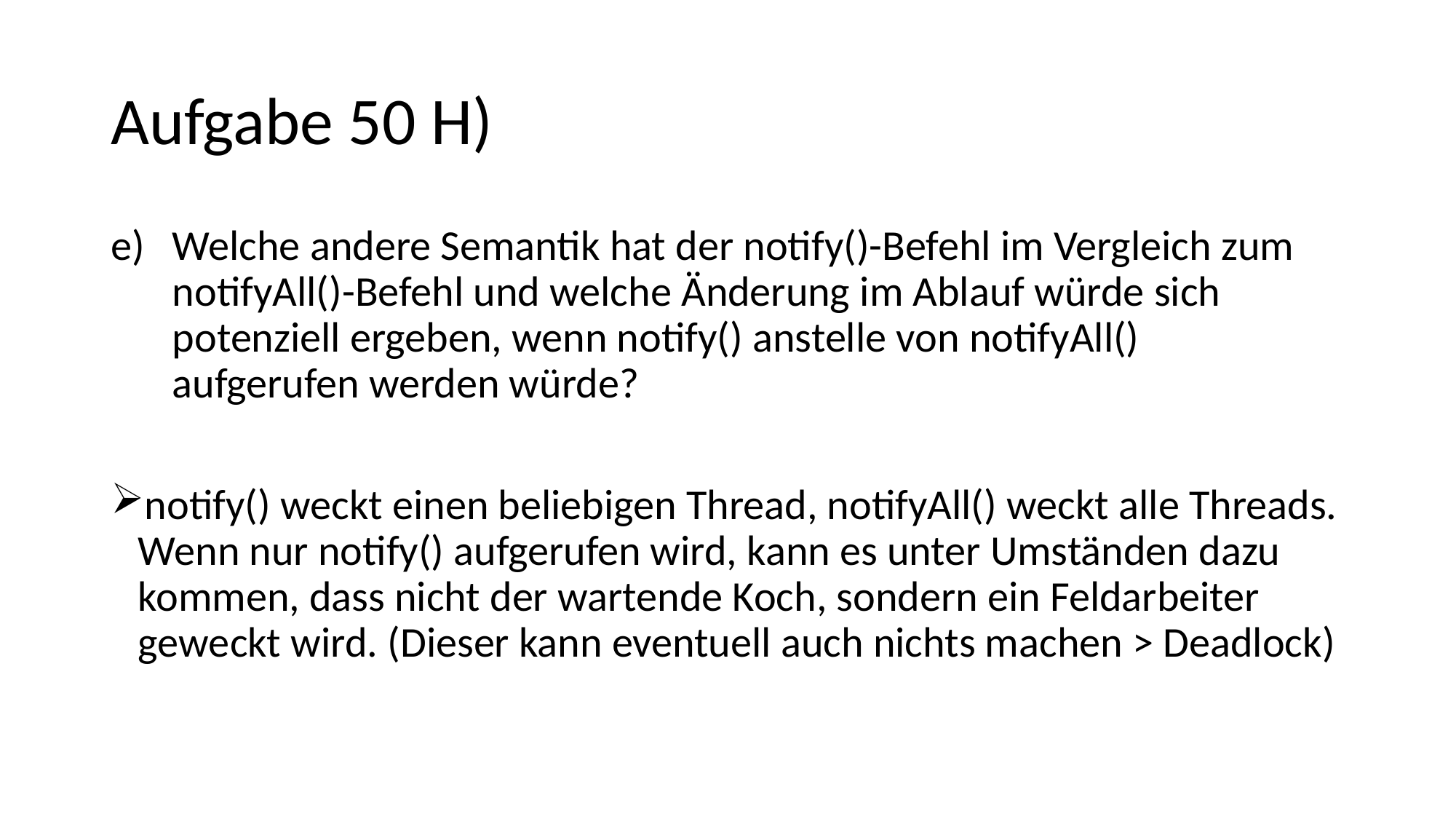

# Aufgabe 50 H)
Welche andere Semantik hat der notify()-Befehl im Vergleich zum notifyAll()-Befehl und welche Änderung im Ablauf würde sich potenziell ergeben, wenn notify() anstelle von notifyAll()  aufgerufen werden würde?

notify() weckt einen beliebigen Thread, notifyAll() weckt alle Threads.
Wenn nur notify() aufgerufen wird, kann es unter Umständen dazu kommen, dass nicht der wartende Koch, sondern ein Feldarbeiter geweckt wird. (Dieser kann eventuell auch nichts machen > Deadlock)